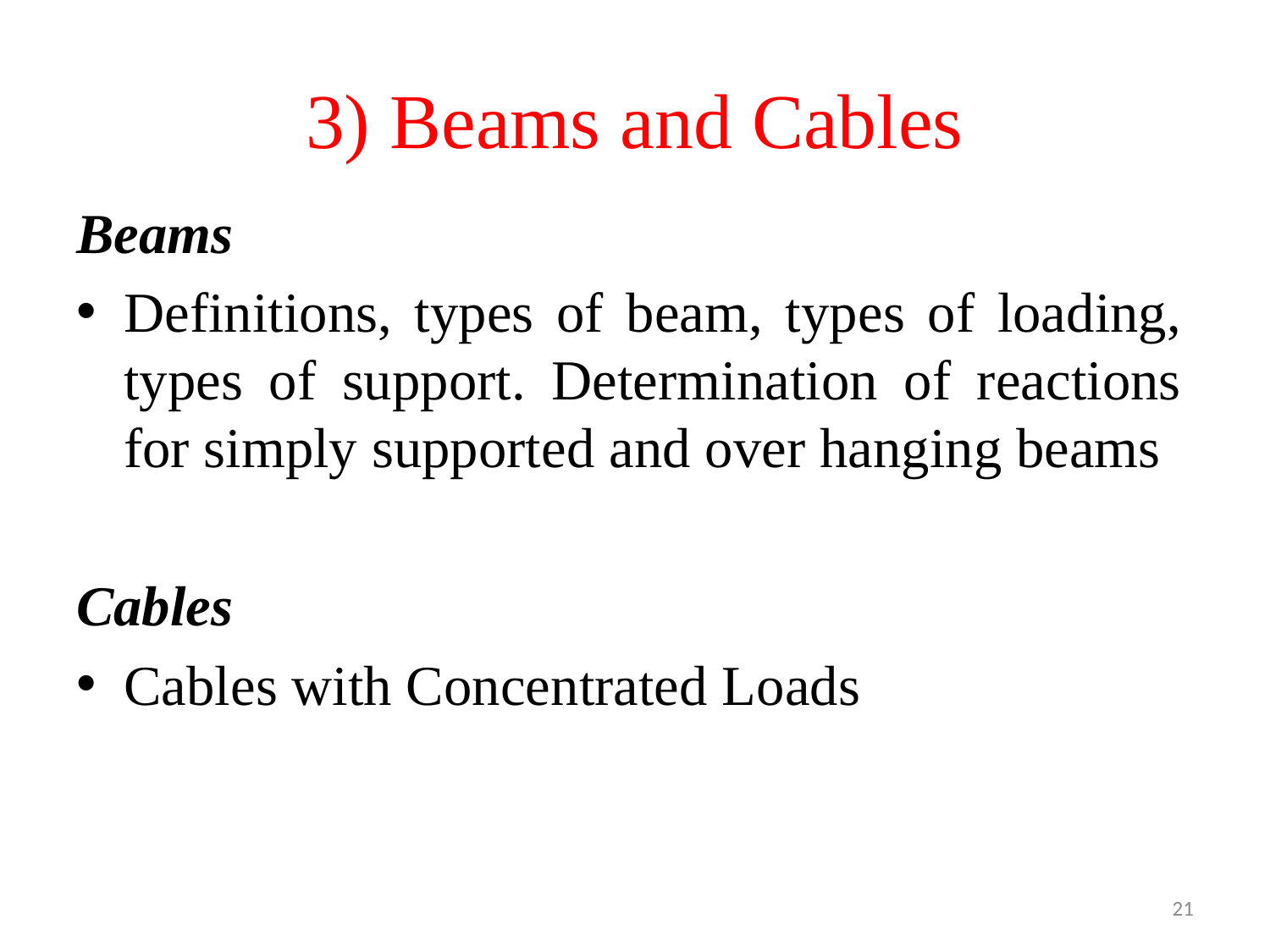

# 3) Beams and Cables
Beams
Definitions, types of beam, types of loading, types of support. Determination of reactions for simply supported and over hanging beams

Cables
Cables with Concentrated Loads

21